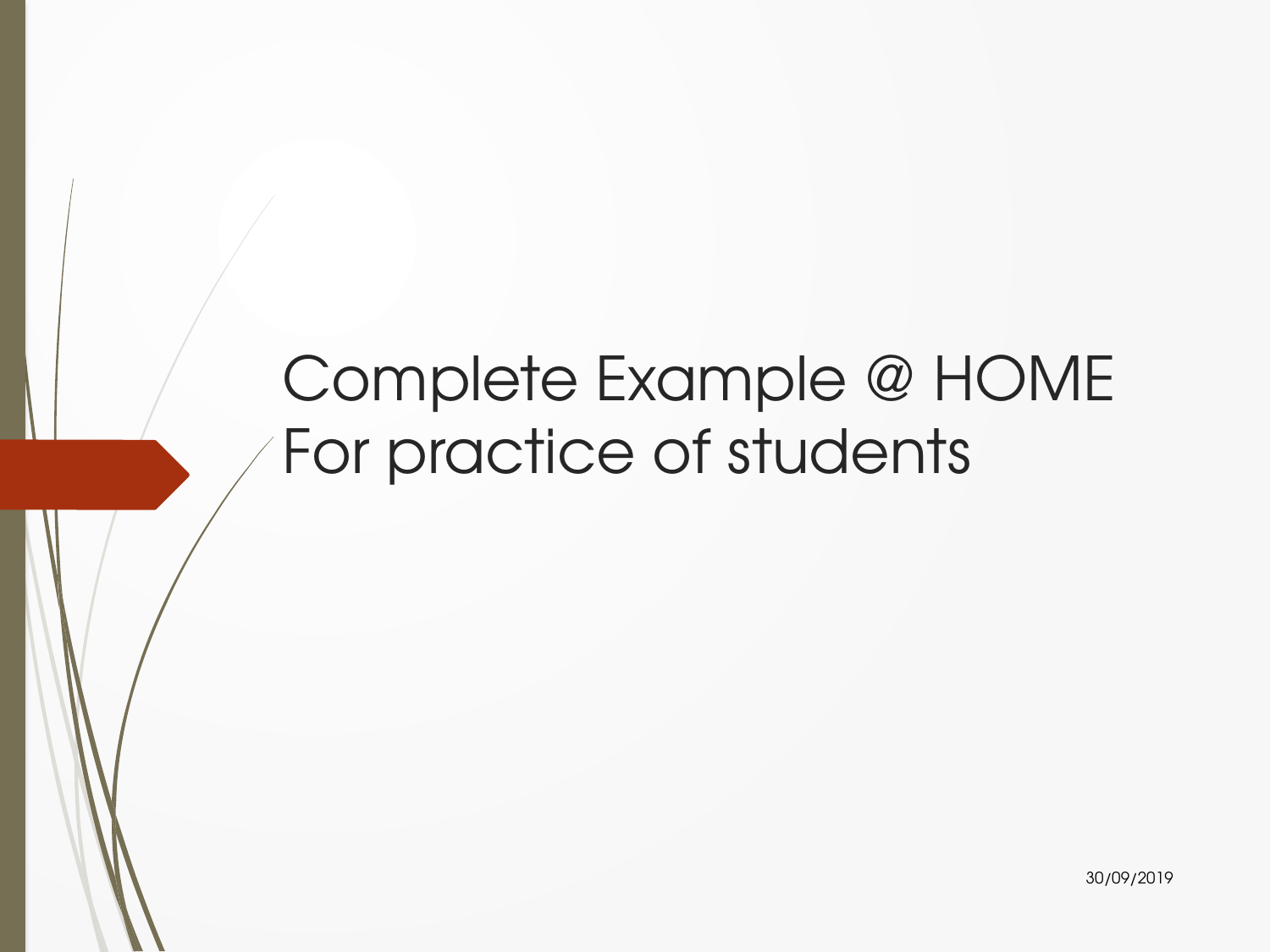

# Complete Example @ HOME For practice of students

30/09/2019